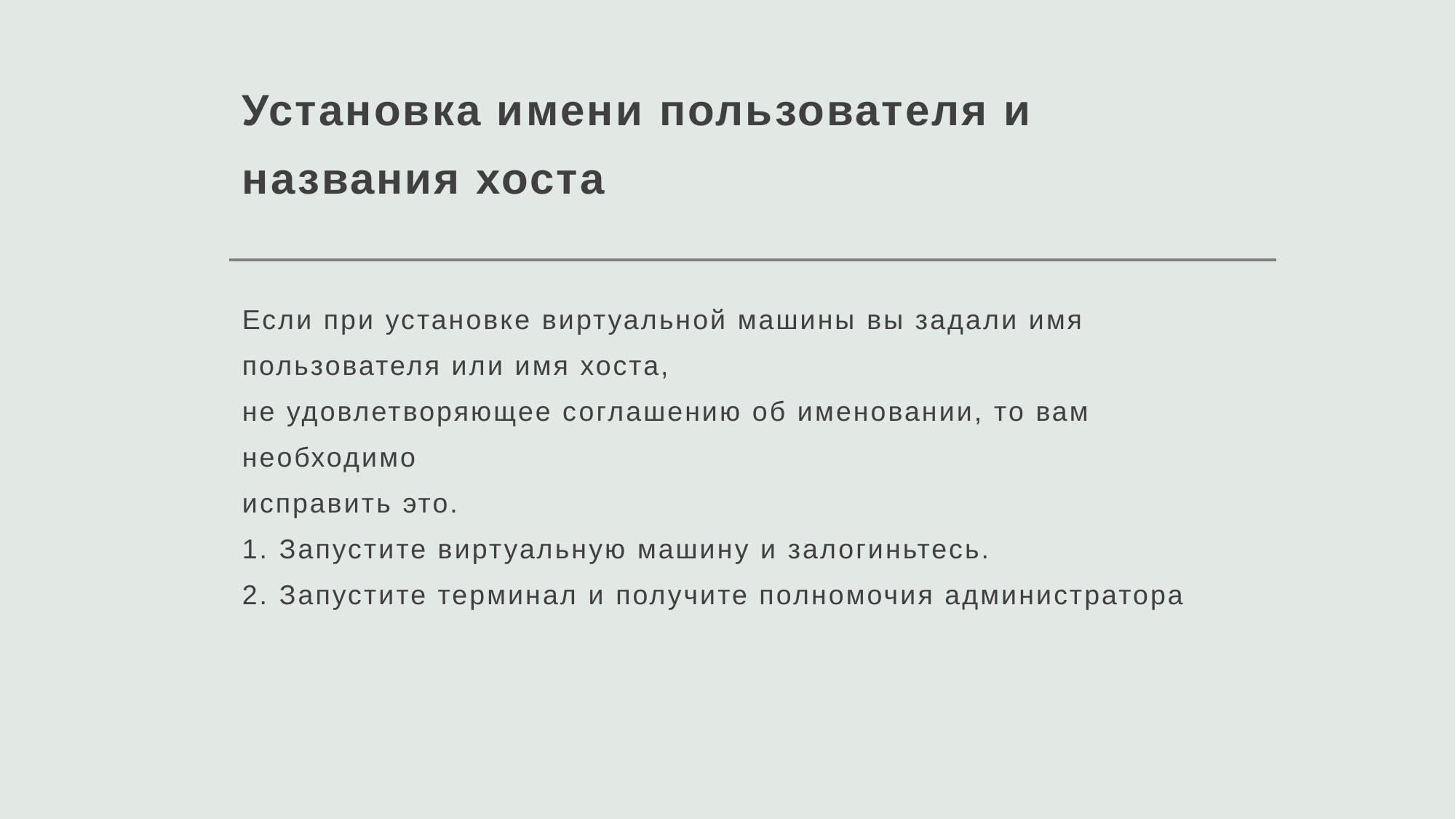

# Установка имени пользователя и названия хоста
Если при установке виртуальной машины вы задали имя пользователя или имя хоста,
не удовлетворяющее соглашению об именовании, то вам необходимо
исправить это.
1. Запустите виртуальную машину и залогиньтесь.
2. Запустите терминал и получите полномочия администратора